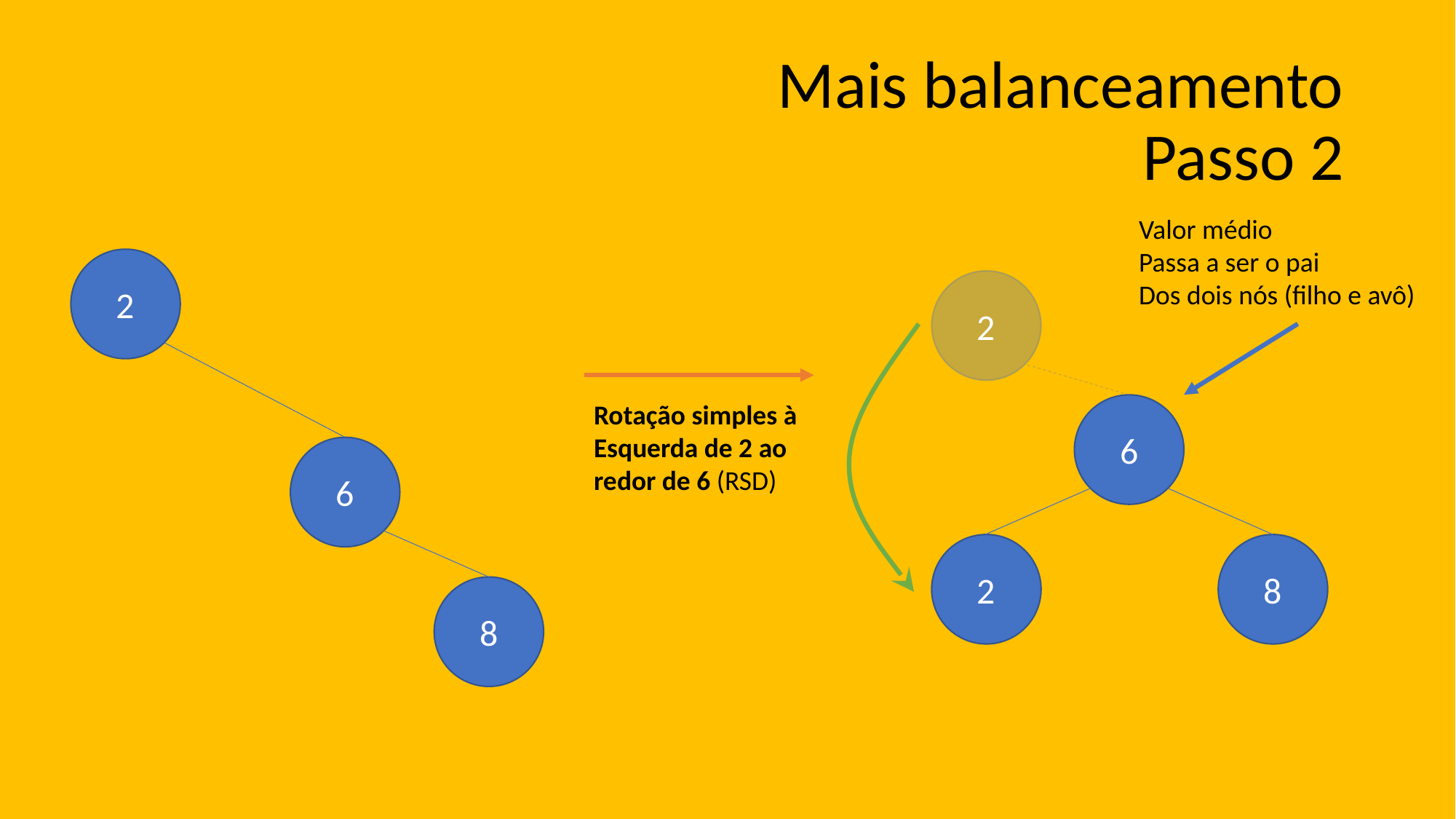

# Mais balanceamento Passo 2
Valor médio
Passa a ser o pai
Dos dois nós (filho e avô)
2
2

Rotação simples à
Esquerda de 2 ao
redor de 6 (RSD)
6
6
2
8
8